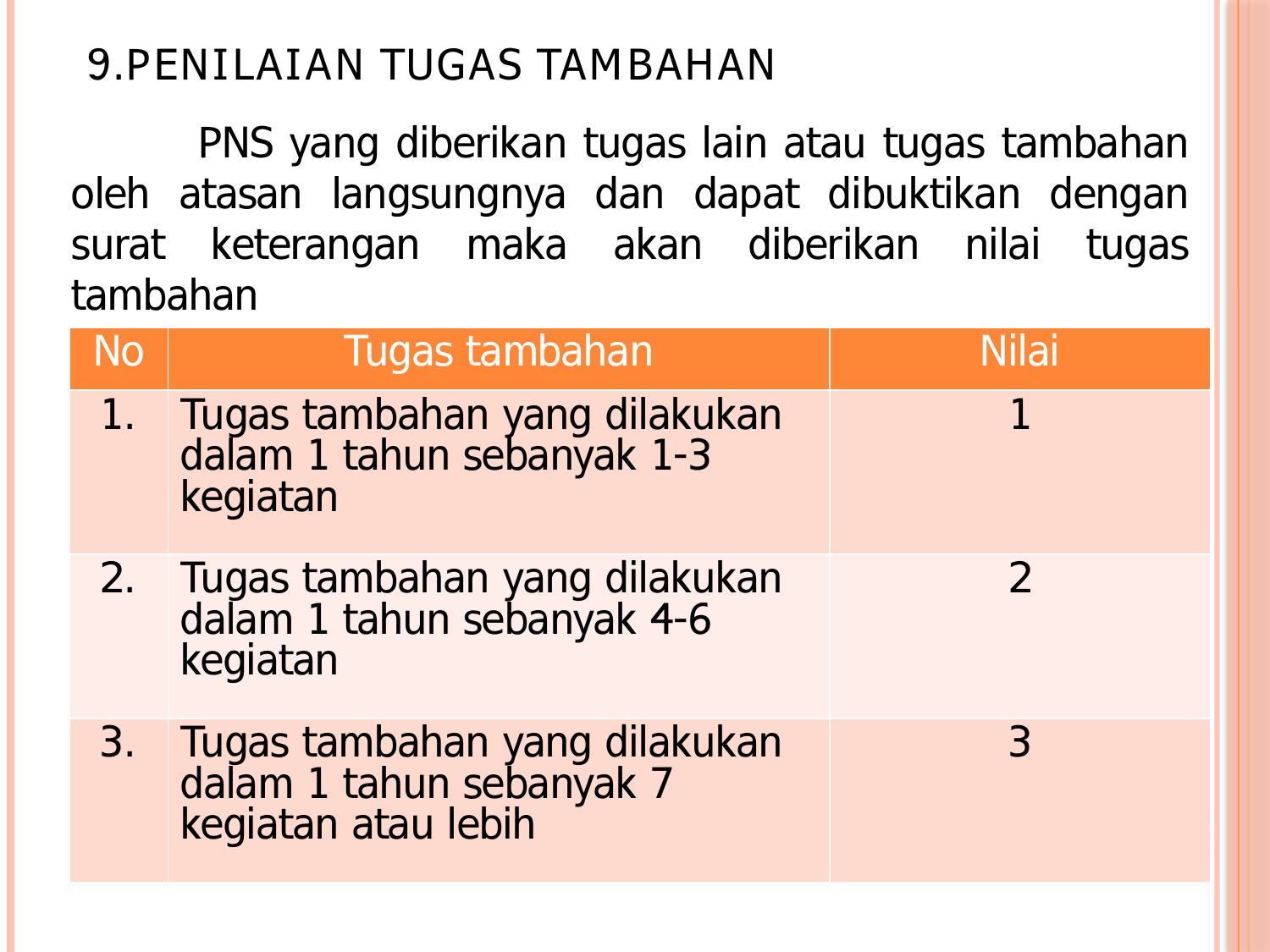

9.PENILAIAN TUGAS TAMBAHAN
	PNS yang diberikan tugas lain atau tugas tambahan oleh atasan langsungnya dan dapat dibuktikan dengan surat keterangan maka akan diberikan nilai tugas tambahan

| No | Tugas tambahan | Nilai |
| --- | --- | --- |
| 1. | Tugas tambahan yang dilakukan dalam 1 tahun sebanyak 1-3 kegiatan | 1 |
| 2. | Tugas tambahan yang dilakukan dalam 1 tahun sebanyak 4-6 kegiatan | 2 |
| 3. | Tugas tambahan yang dilakukan dalam 1 tahun sebanyak 7 kegiatan atau lebih | 3 |